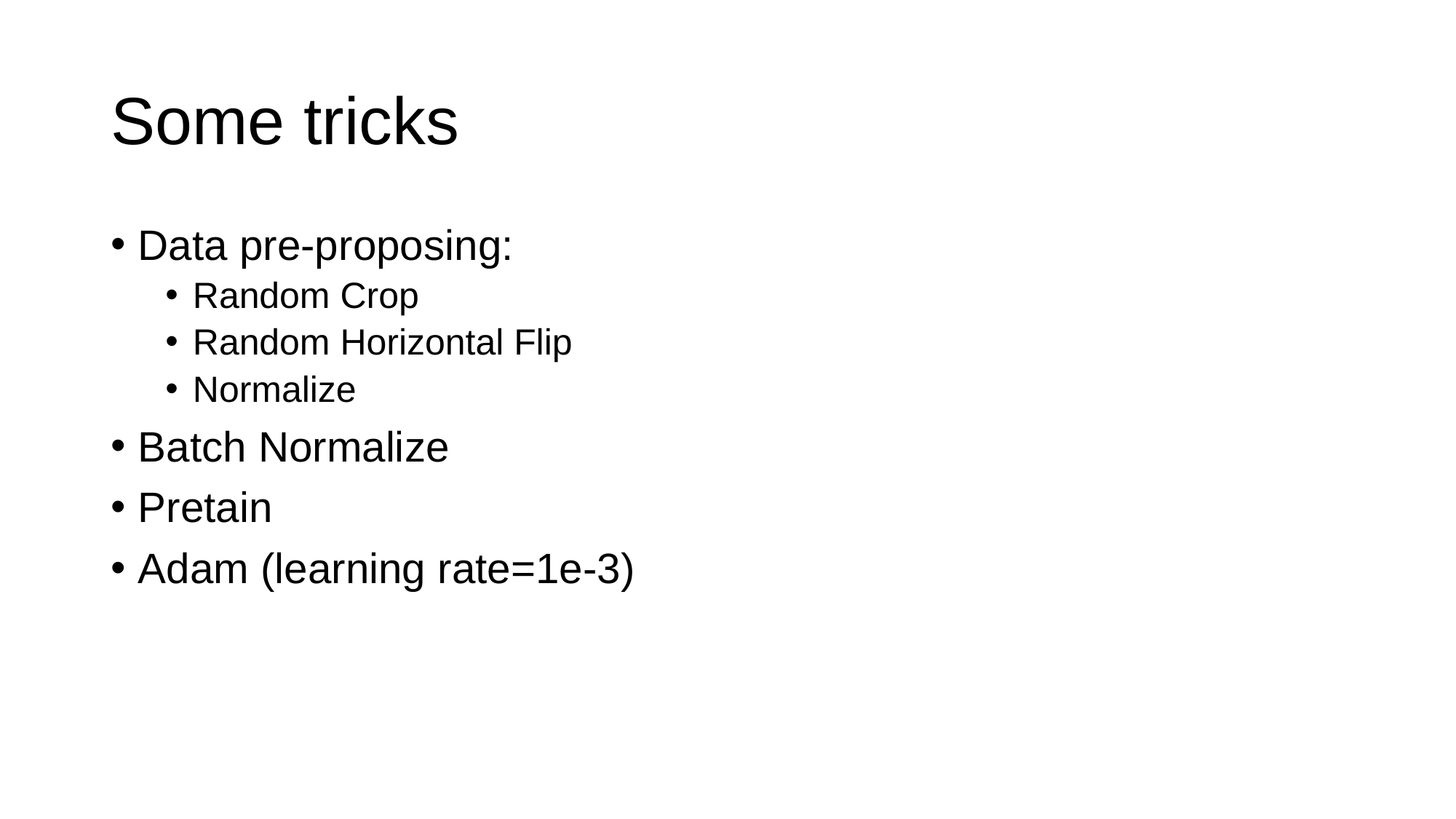

# Some tricks
Data pre-proposing:
Random Crop
Random Horizontal Flip
Normalize
Batch Normalize
Pretain
Adam (learning rate=1e-3)